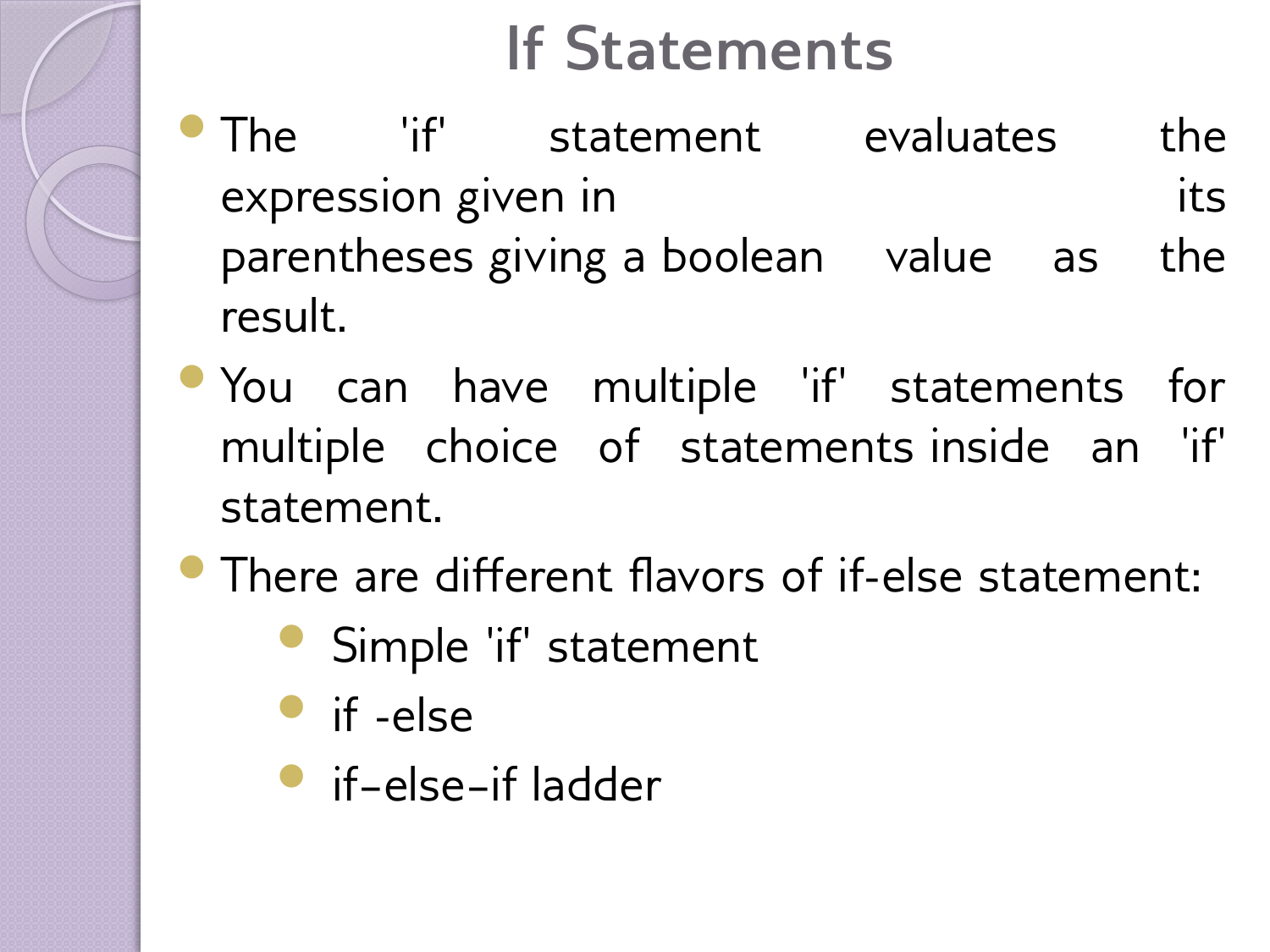

# If Statements
The 'if' statement evaluates the expression given in its parentheses giving a boolean value as the result.
You can have multiple 'if' statements for multiple choice of statements inside an 'if' statement.
There are different flavors of if-else statement:
Simple 'if' statement
if -else
if–else–if ladder